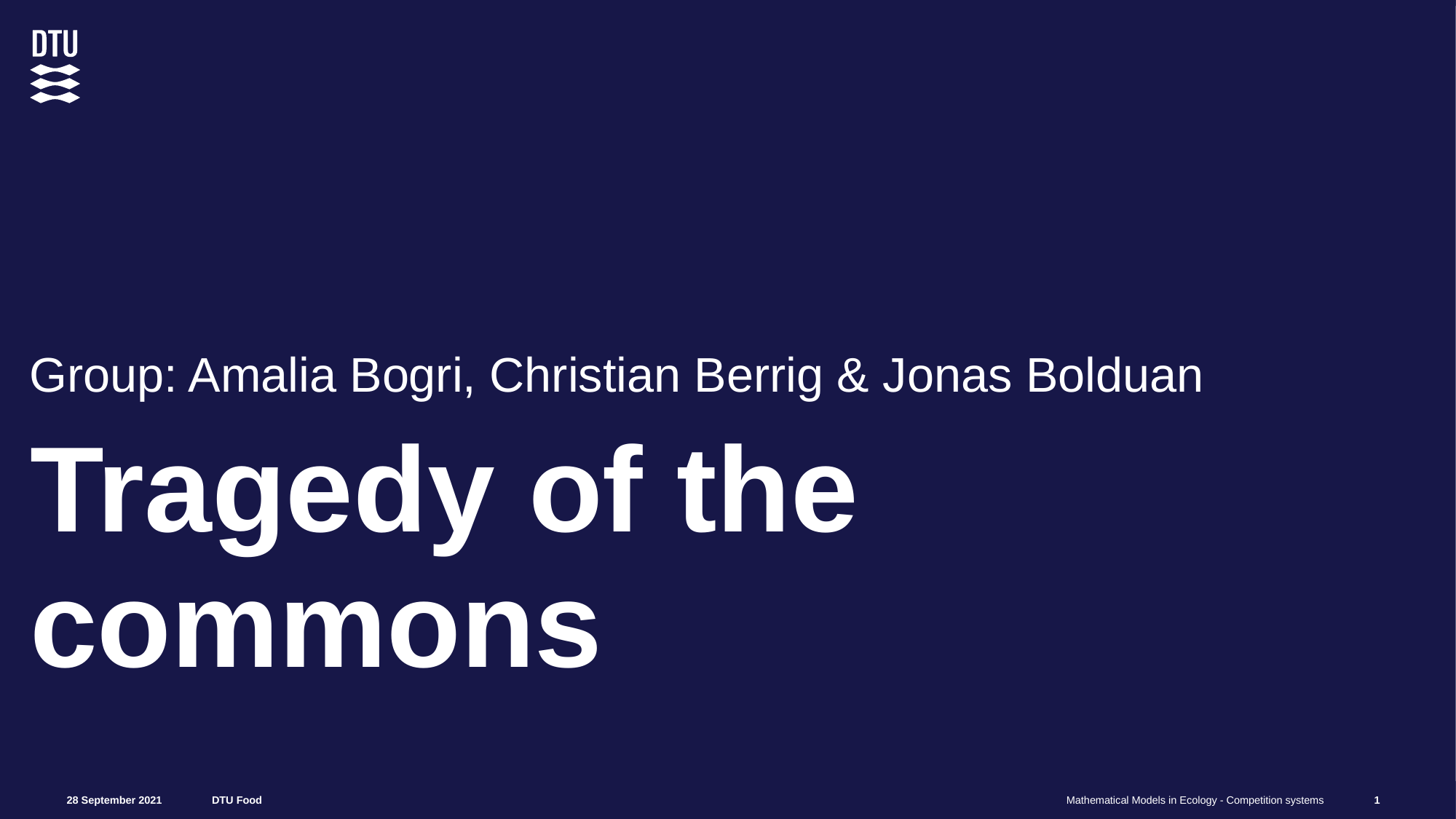

Group: Amalia Bogri, Christian Berrig & Jonas Bolduan
# Tragedy of the commons
1
Mathematical Models in Ecology - Competition